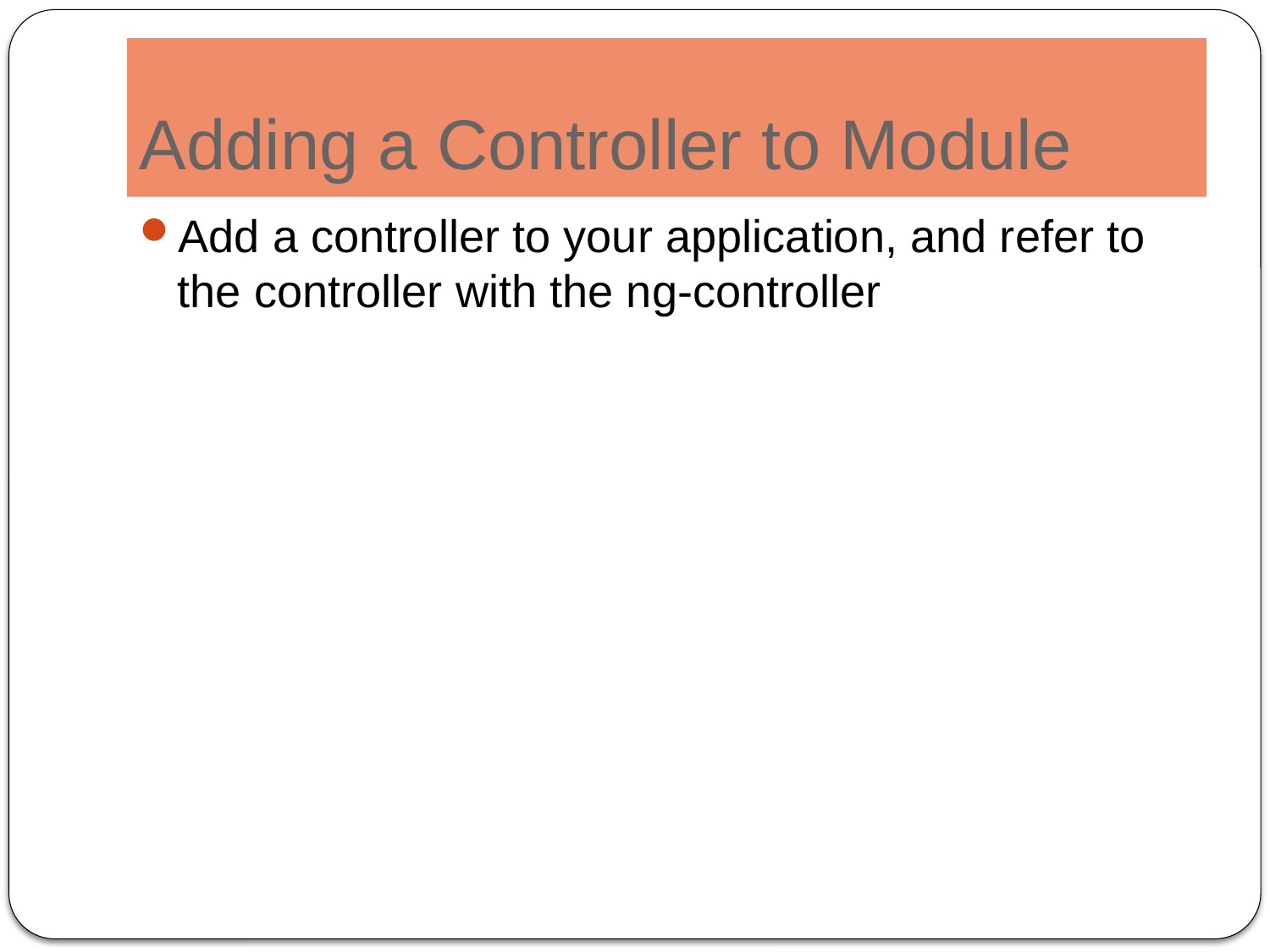

# Adding a Controller to Module
Add a controller to your application, and refer to the controller with the ng-controller